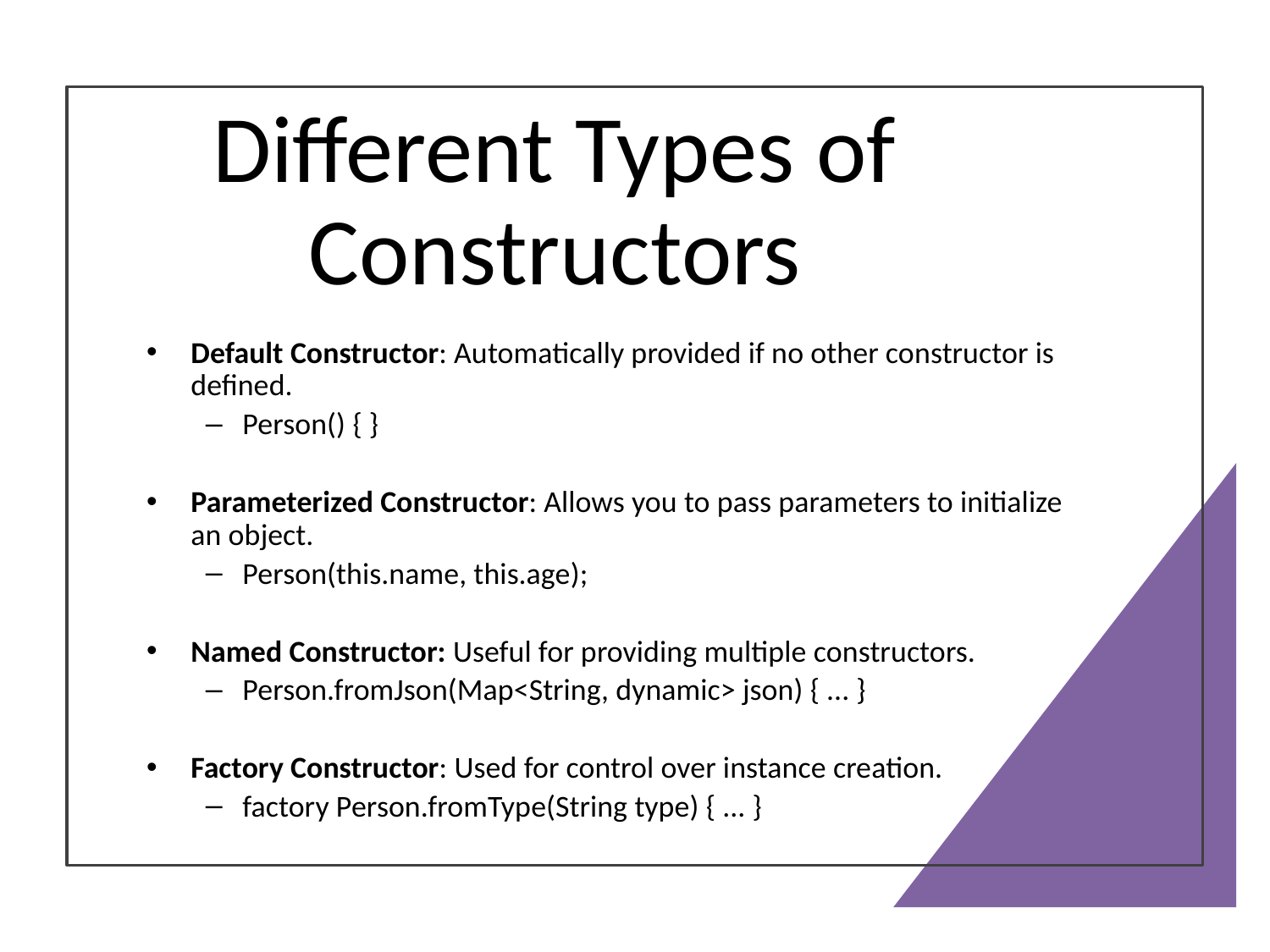

# Different Types of Constructors
Default Constructor: Automatically provided if no other constructor is defined.
Person() { }

Parameterized Constructor: Allows you to pass parameters to initialize an object.
Person(this.name, this.age);

Named Constructor: Useful for providing multiple constructors.
Person.fromJson(Map<String, dynamic> json) { ... }

Factory Constructor: Used for control over instance creation.
factory Person.fromType(String type) { ... }